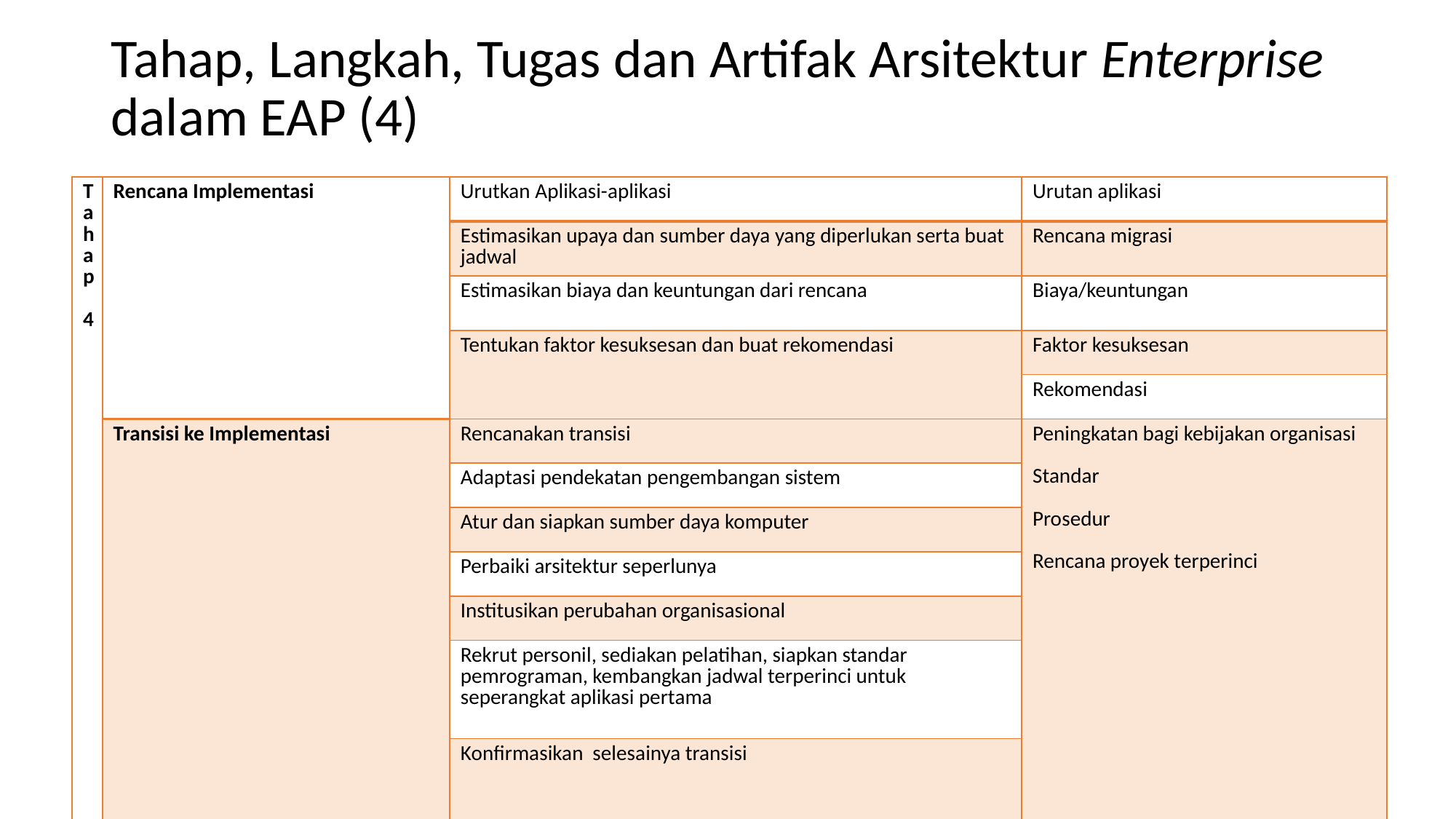

# Tahap, Langkah, Tugas dan Artifak Arsitektur Enterprise dalam EAP (4)
| Tahap 4 | Rencana Implementasi | Urutkan Aplikasi-aplikasi | Urutan aplikasi |
| --- | --- | --- | --- |
|  |  | Estimasikan upaya dan sumber daya yang diperlukan serta buat jadwal | Rencana migrasi |
|  |  | Estimasikan biaya dan keuntungan dari rencana | Biaya/keuntungan |
|  |  | Tentukan faktor kesuksesan dan buat rekomendasi | Faktor kesuksesan |
|  |  |  | Rekomendasi |
|  | Transisi ke Implementasi | Rencanakan transisi | Peningkatan bagi kebijakan organisasi Standar Prosedur Rencana proyek terperinci |
|  |  | Adaptasi pendekatan pengembangan sistem |  |
|  |  | Atur dan siapkan sumber daya komputer |  |
|  |  | Perbaiki arsitektur seperlunya |  |
|  |  | Institusikan perubahan organisasional |  |
|  |  | Rekrut personil, sediakan pelatihan, siapkan standar pemrograman, kembangkan jadwal terperinci untuk seperangkat aplikasi pertama |  |
|  |  | Konfirmasikan selesainya transisi |  |